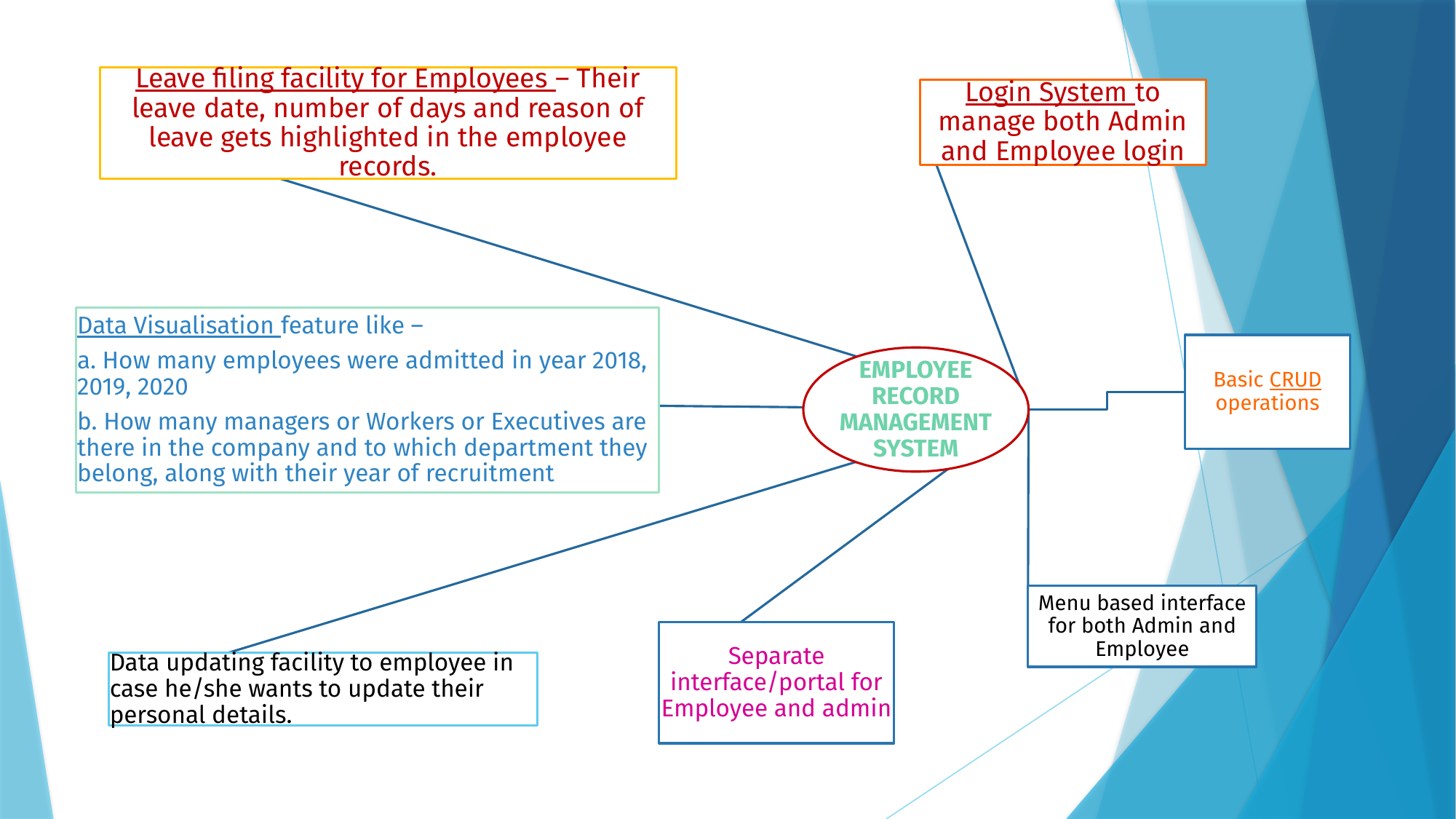

EMPLOYEE RECORD MANAGEMENT SYSTEM
Menu based interface for both Admin and Employee
Leave filing facility for Employees – Their leave date, number of days and reason of leave gets highlighted in the employee records.
Login System to manage both Admin and Employee login
Separate interface/portal for Employee and admin
Basic CRUD operations
Data Visualisation feature like –
a. How many employees were admitted in year 2018, 2019, 2020
b. How many managers or Workers or Executives are there in the company and to which department they belong, along with their year of recruitment
Data updating facility to employee in case he/she wants to update their personal details.